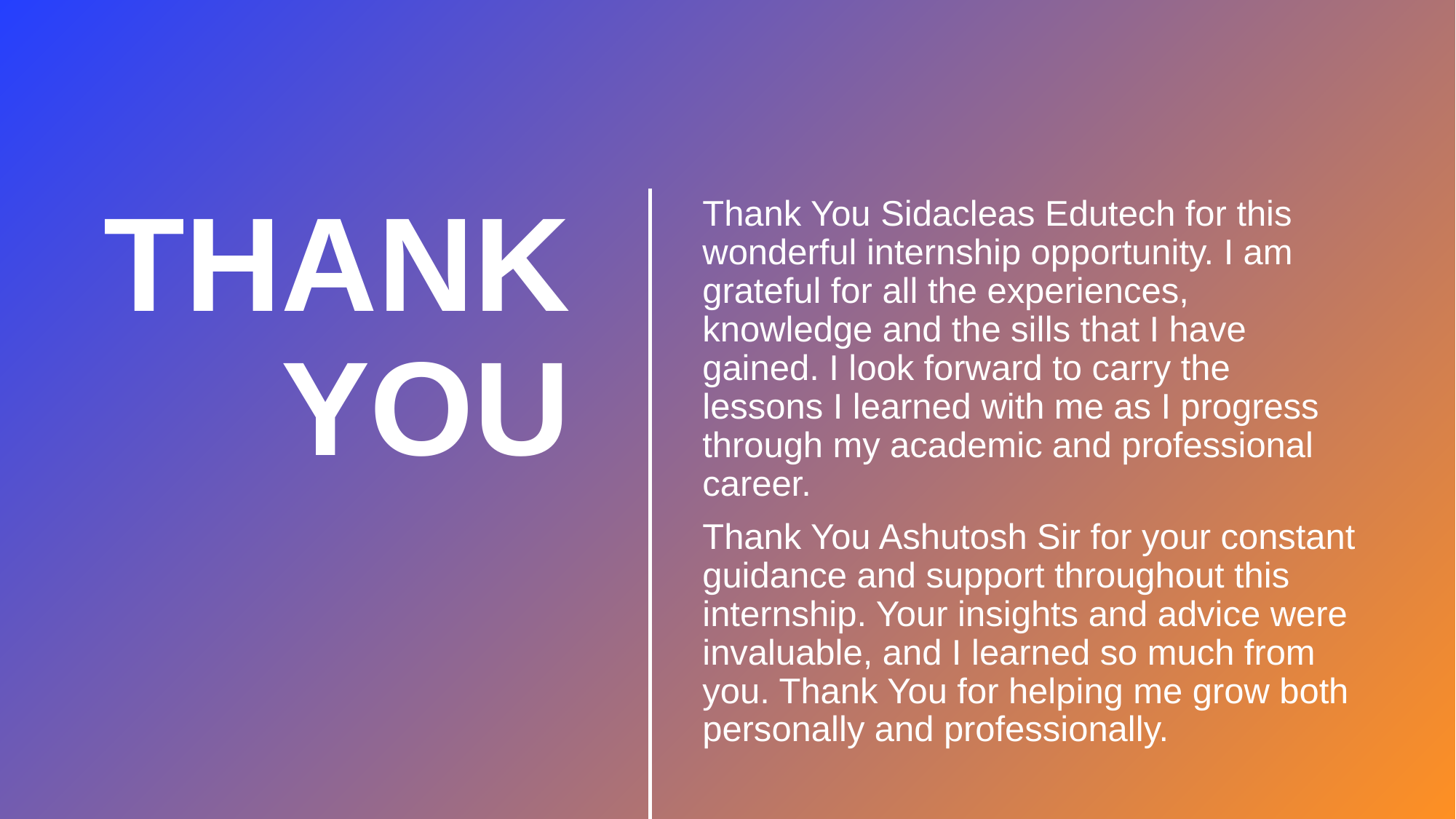

Thank You Sidacleas Edutech for this wonderful internship opportunity. I am grateful for all the experiences, knowledge and the sills that I have gained. I look forward to carry the lessons I learned with me as I progress through my academic and professional career.
Thank You Ashutosh Sir for your constant guidance and support throughout this internship. Your insights and advice were invaluable, and I learned so much from you. Thank You for helping me grow both personally and professionally.
# THANK YOU